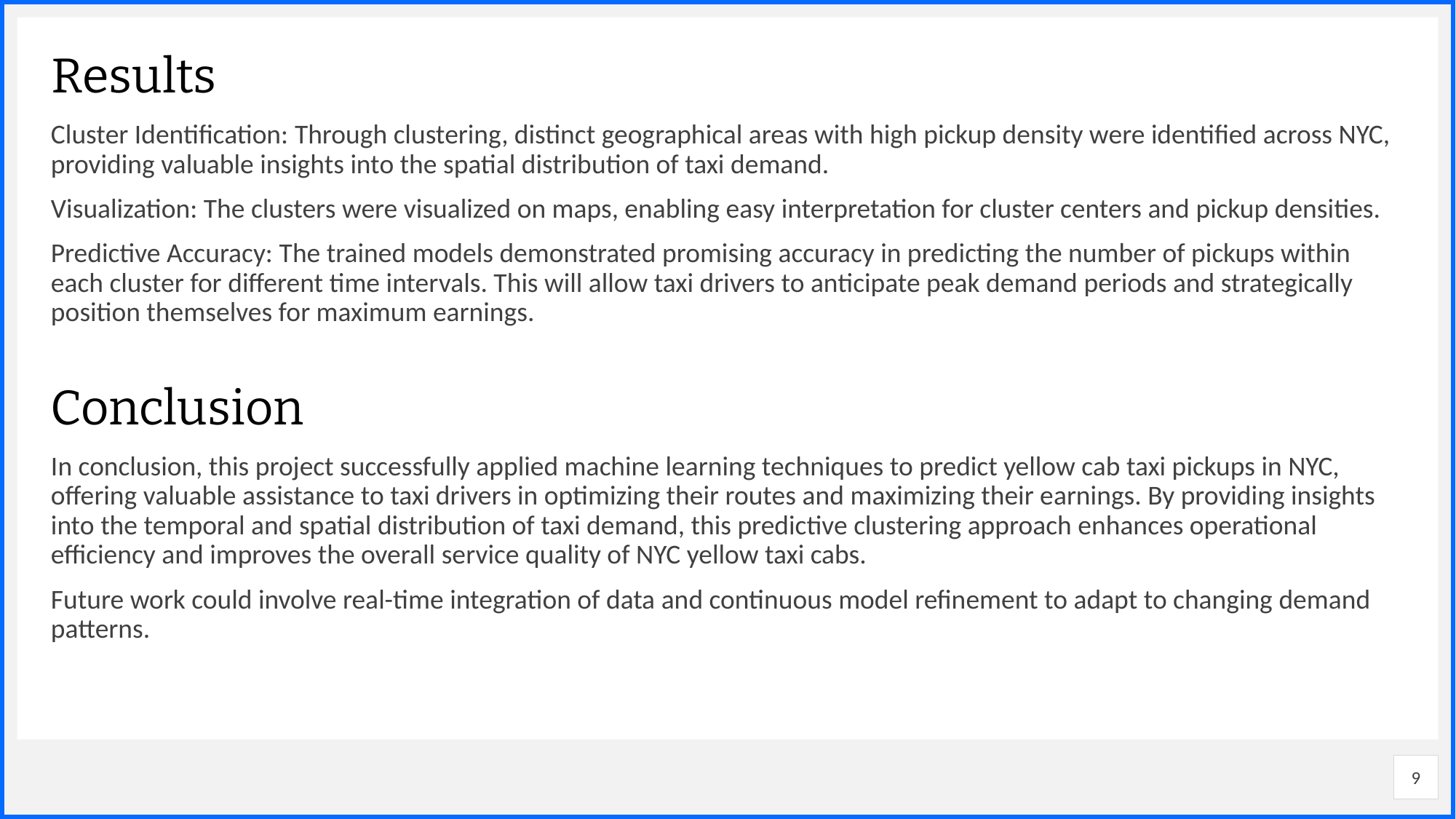

# Results
Cluster Identification: Through clustering, distinct geographical areas with high pickup density were identified across NYC, providing valuable insights into the spatial distribution of taxi demand.
Visualization: The clusters were visualized on maps, enabling easy interpretation for cluster centers and pickup densities.
Predictive Accuracy: The trained models demonstrated promising accuracy in predicting the number of pickups within each cluster for different time intervals. This will allow taxi drivers to anticipate peak demand periods and strategically position themselves for maximum earnings.
Conclusion
In conclusion, this project successfully applied machine learning techniques to predict yellow cab taxi pickups in NYC, offering valuable assistance to taxi drivers in optimizing their routes and maximizing their earnings. By providing insights into the temporal and spatial distribution of taxi demand, this predictive clustering approach enhances operational efficiency and improves the overall service quality of NYC yellow taxi cabs.
Future work could involve real-time integration of data and continuous model refinement to adapt to changing demand patterns.
9